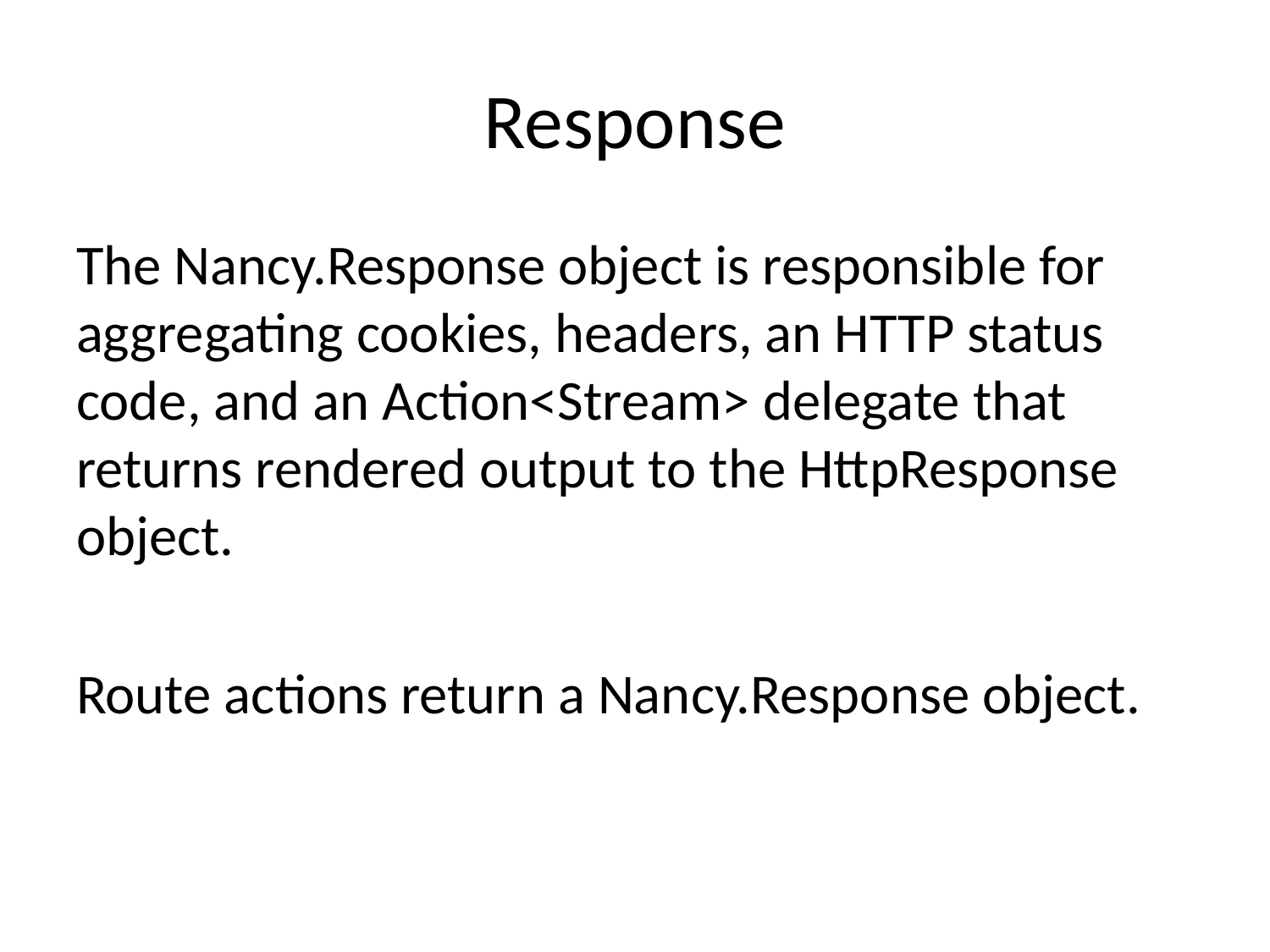

# Response
The Nancy.Response object is responsible for aggregating cookies, headers, an HTTP status code, and an Action<Stream> delegate that returns rendered output to the HttpResponse object.

Route actions return a Nancy.Response object.